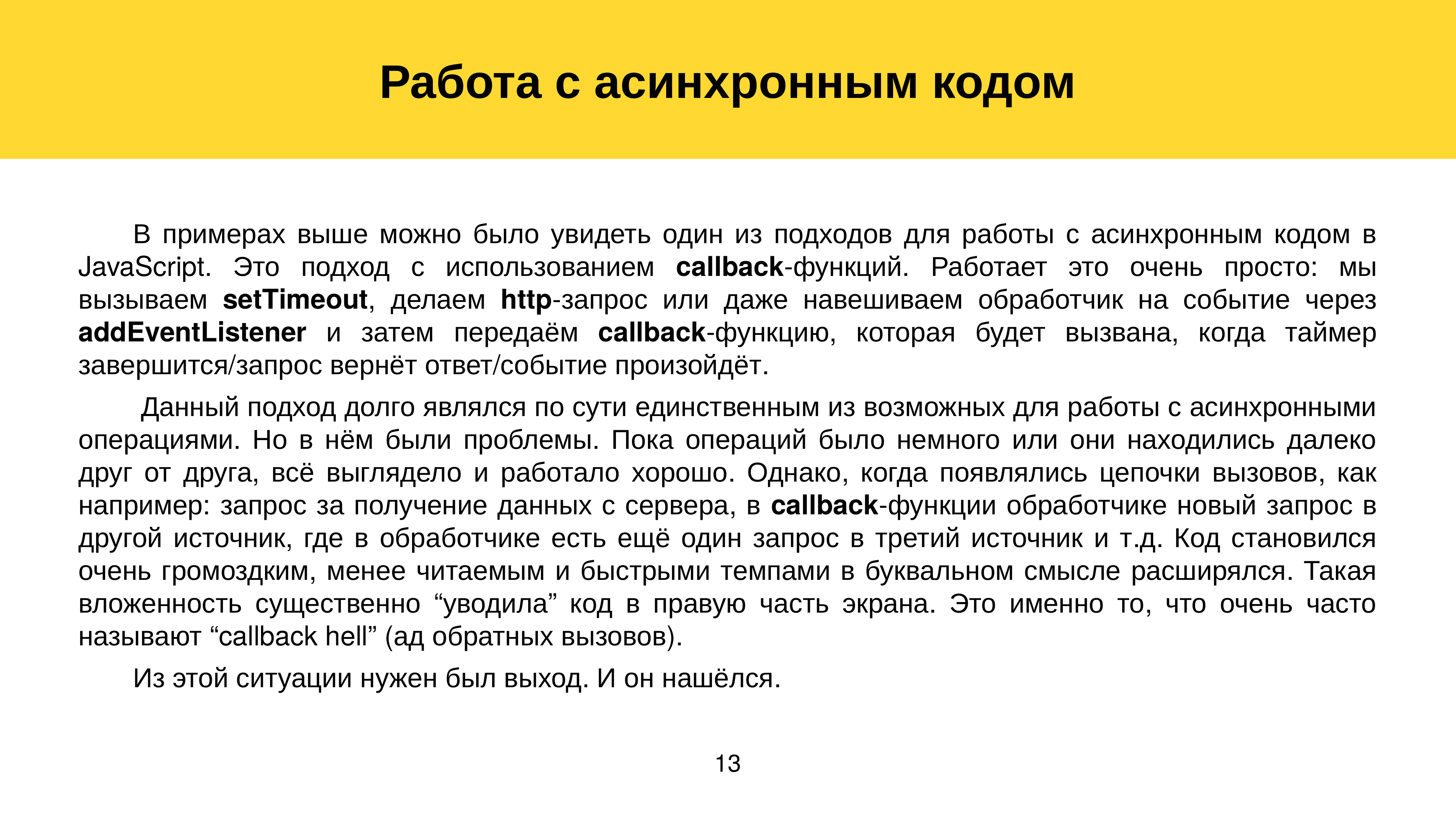

Работа с асинхронным кодом
	В примерах выше можно было увидеть один из подходов для работы с асинхронным кодом в JavaScript. Это подход с использованием callback-функций. Работает это очень просто: мы вызываем setTimeout, делаем http-запрос или даже навешиваем обработчик на событие через addEventListener и затем передаём callback-функцию, которая будет вызвана, когда таймер завершится/запрос вернёт ответ/событие произойдёт.
	 Данный подход долго являлся по сути единственным из возможных для работы с асинхронными операциями. Но в нём были проблемы. Пока операций было немного или они находились далеко друг от друга, всё выглядело и работало хорошо. Однако, когда появлялись цепочки вызовов, как например: запрос за получение данных с сервера, в callback-функции обработчике новый запрос в другой источник, где в обработчике есть ещё один запрос в третий источник и т.д. Код становился очень громоздким, менее читаемым и быстрыми темпами в буквальном смысле расширялся. Такая вложенность существенно “уводила” код в правую часть экрана. Это именно то, что очень часто называют “callback hell” (ад обратных вызовов).
	Из этой ситуации нужен был выход. И он нашёлся.
13